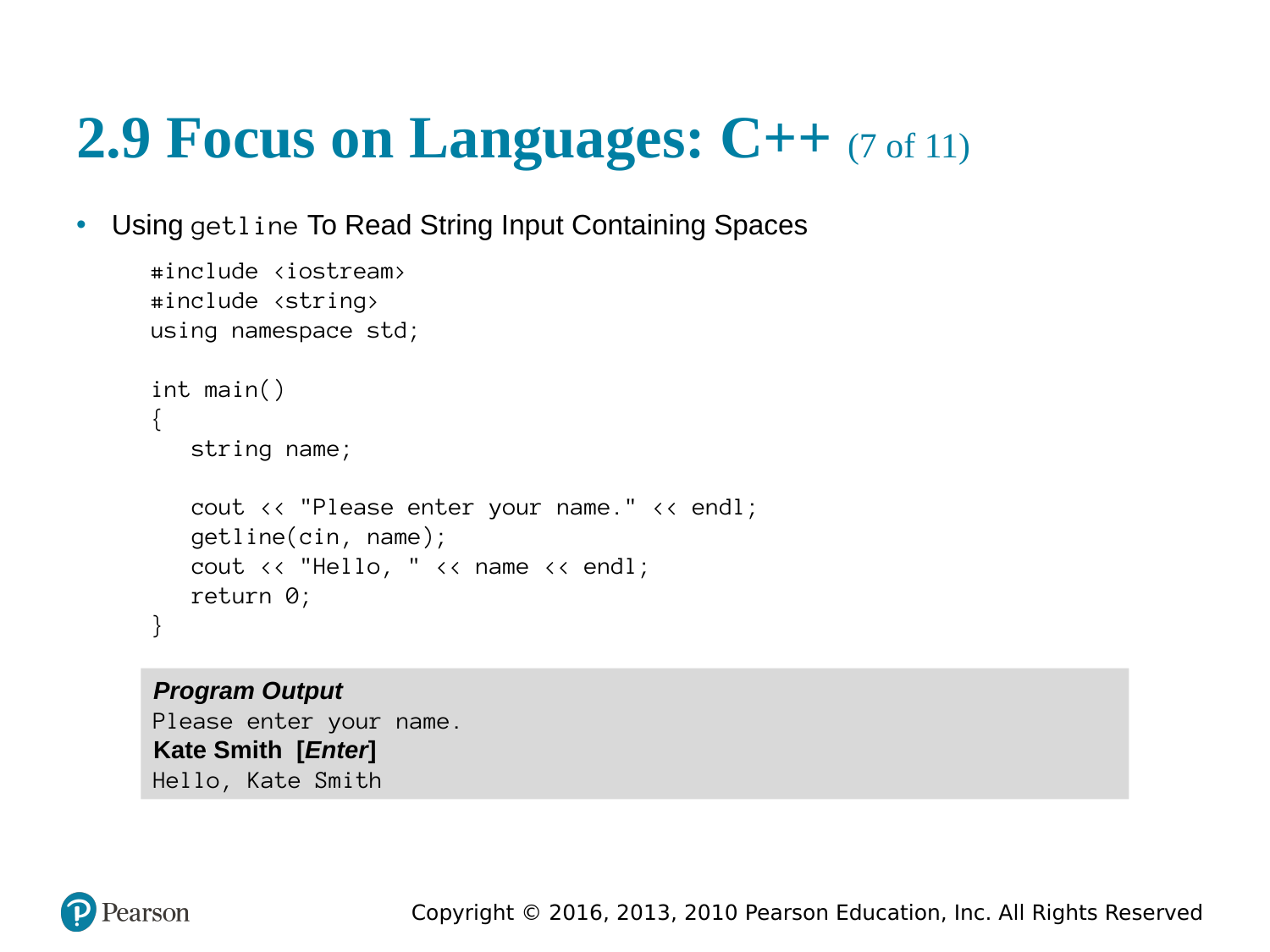

# 2.9 Focus on Languages: C++ (7 of 11)
Using getline To Read String Input Containing Spaces
#include <iostream>
#include <string>
using namespace std;

int main()
{
   string name;

   cout << "Please enter your name." << endl;
   getline(cin, name);
   cout << "Hello, " << name << endl;
   return 0;
}
Program Output
Please enter your name.
Kate Smith  [Enter]
Hello, Kate Smith